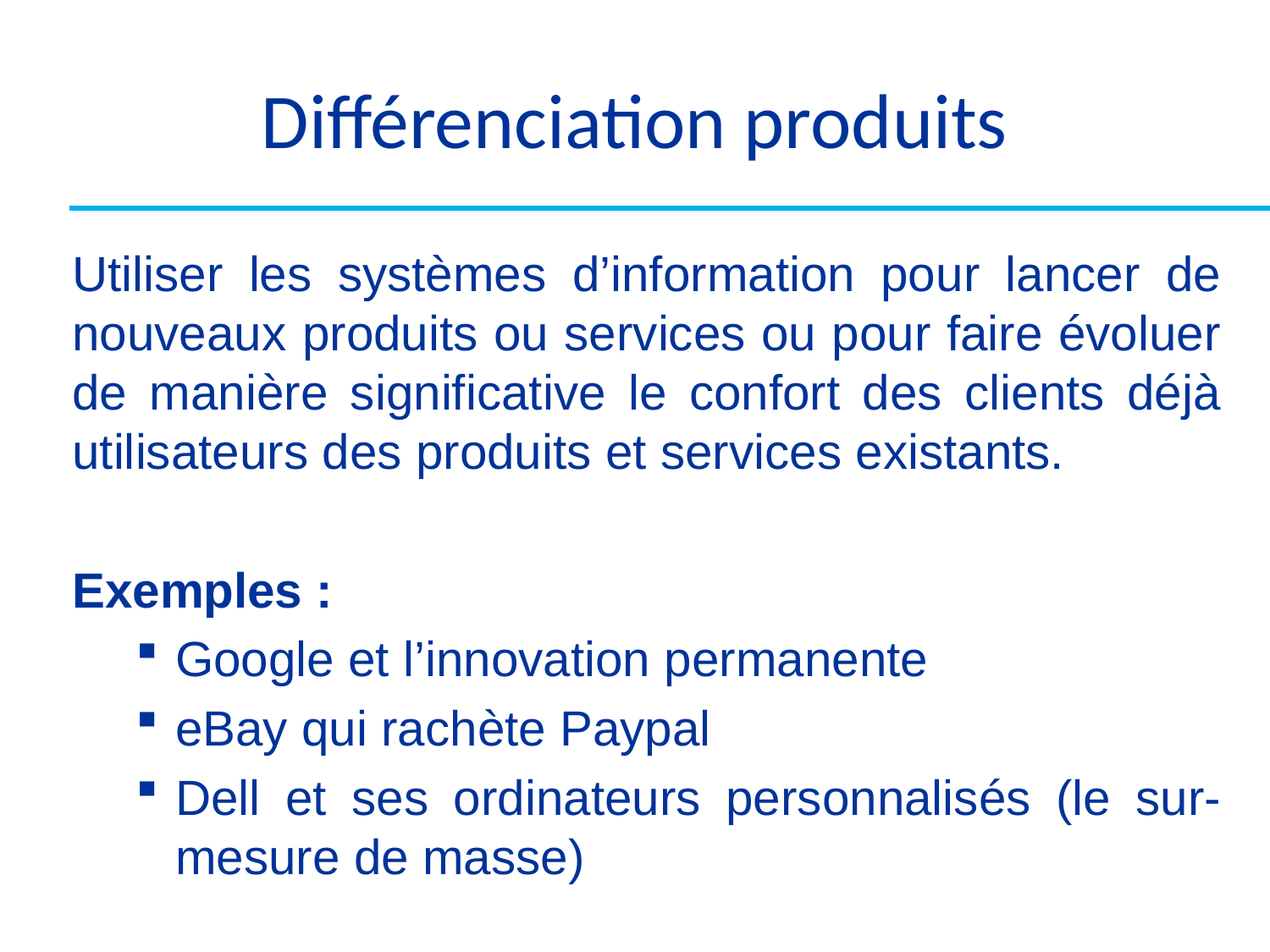

# Différenciation produits
Utiliser les systèmes d’information pour lancer de nouveaux produits ou services ou pour faire évoluer de manière significative le confort des clients déjà utilisateurs des produits et services existants.

Exemples :
Google et l’innovation permanente
eBay qui rachète Paypal
Dell et ses ordinateurs personnalisés (le sur-mesure de masse)